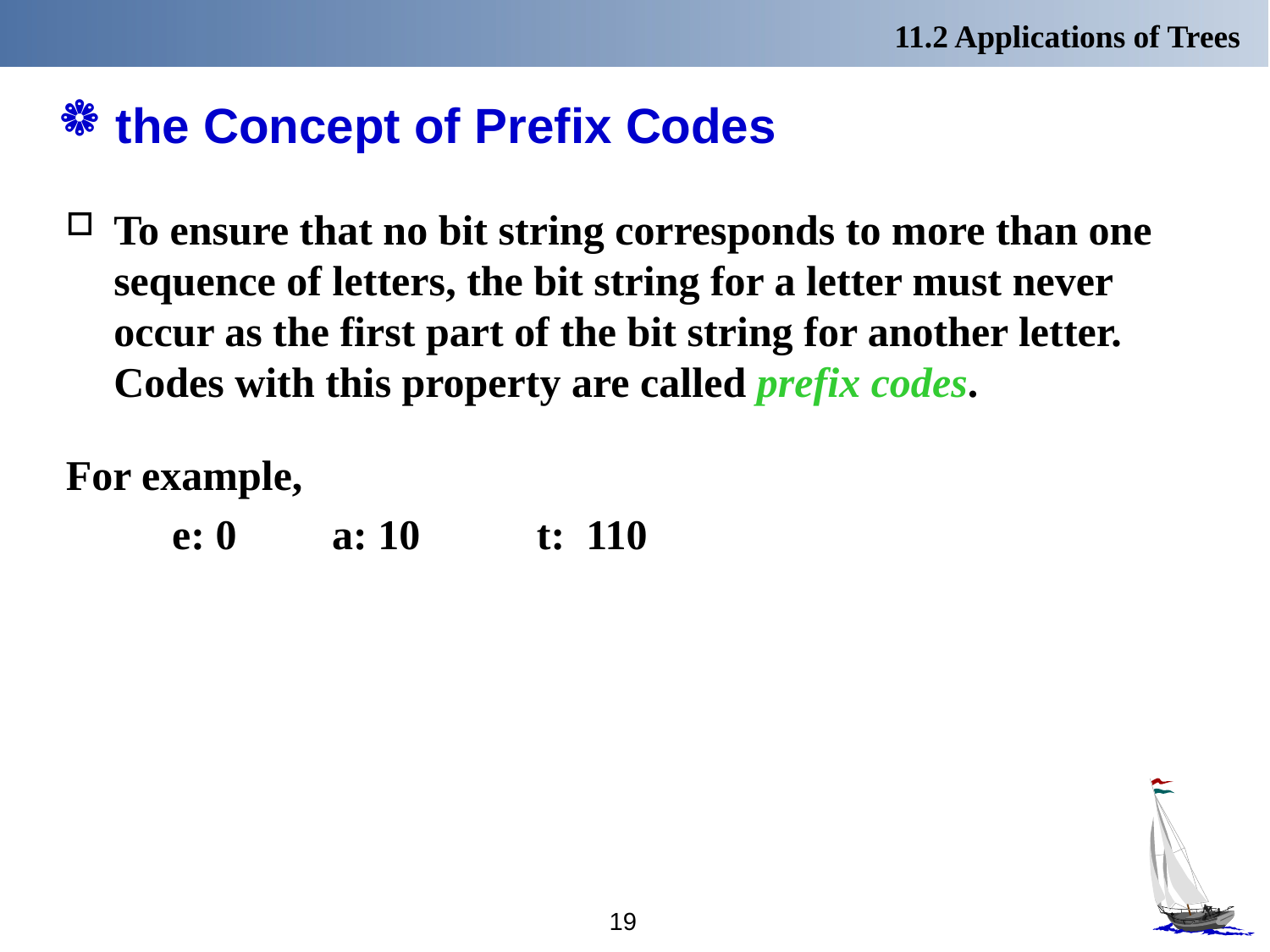

11.2 Applications of Trees
# the Concept of Prefix Codes
To ensure that no bit string corresponds to more than one sequence of letters, the bit string for a letter must never occur as the first part of the bit string for another letter. Codes with this property are called prefix codes.
For example,
          e: 0         a: 10           t:  110
19